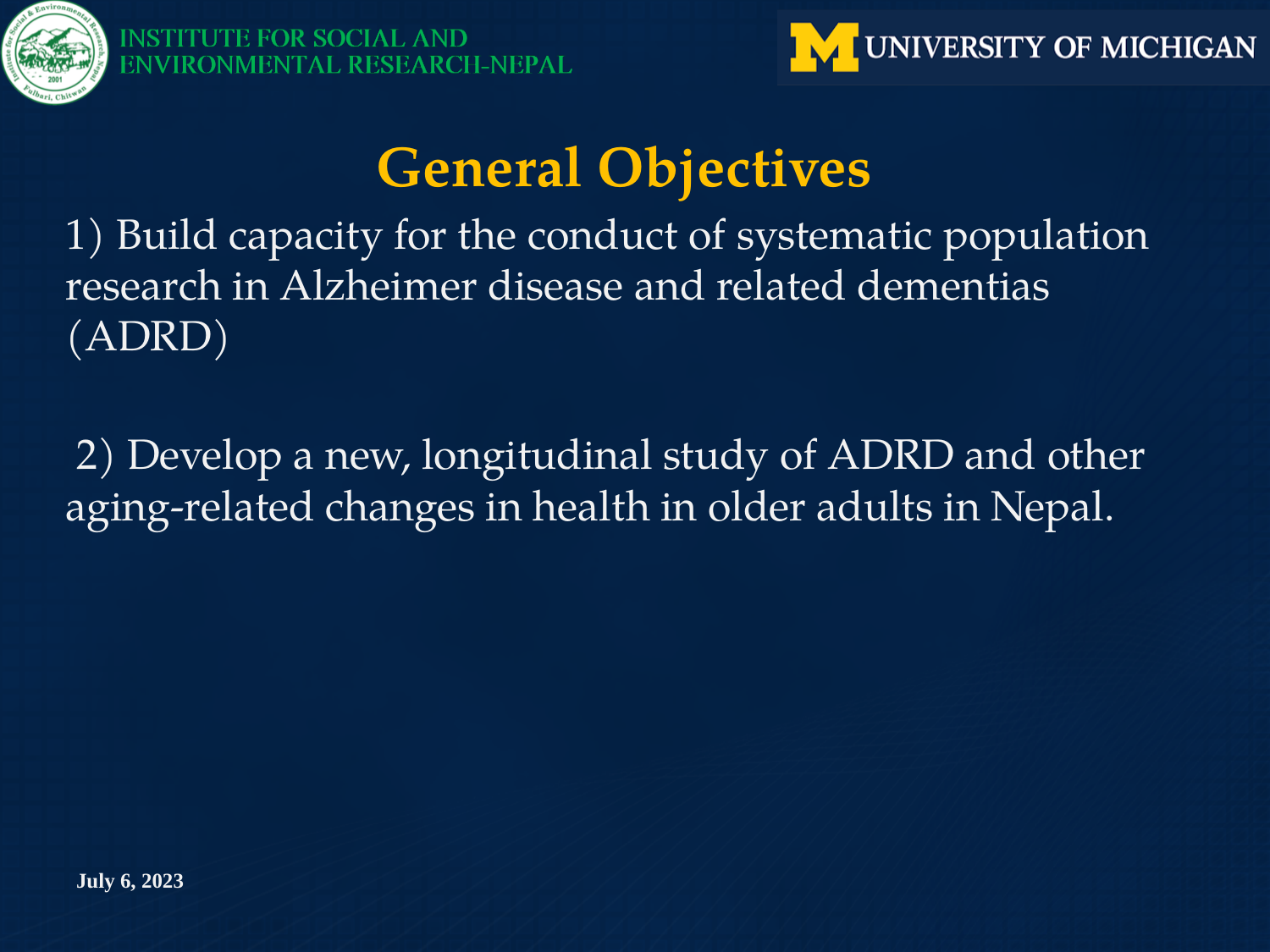

# General Objectives
1) Build capacity for the conduct of systematic population research in Alzheimer disease and related dementias (ADRD)

 2) Develop a new, longitudinal study of ADRD and other aging-related changes in health in older adults in Nepal.

July 6, 2023